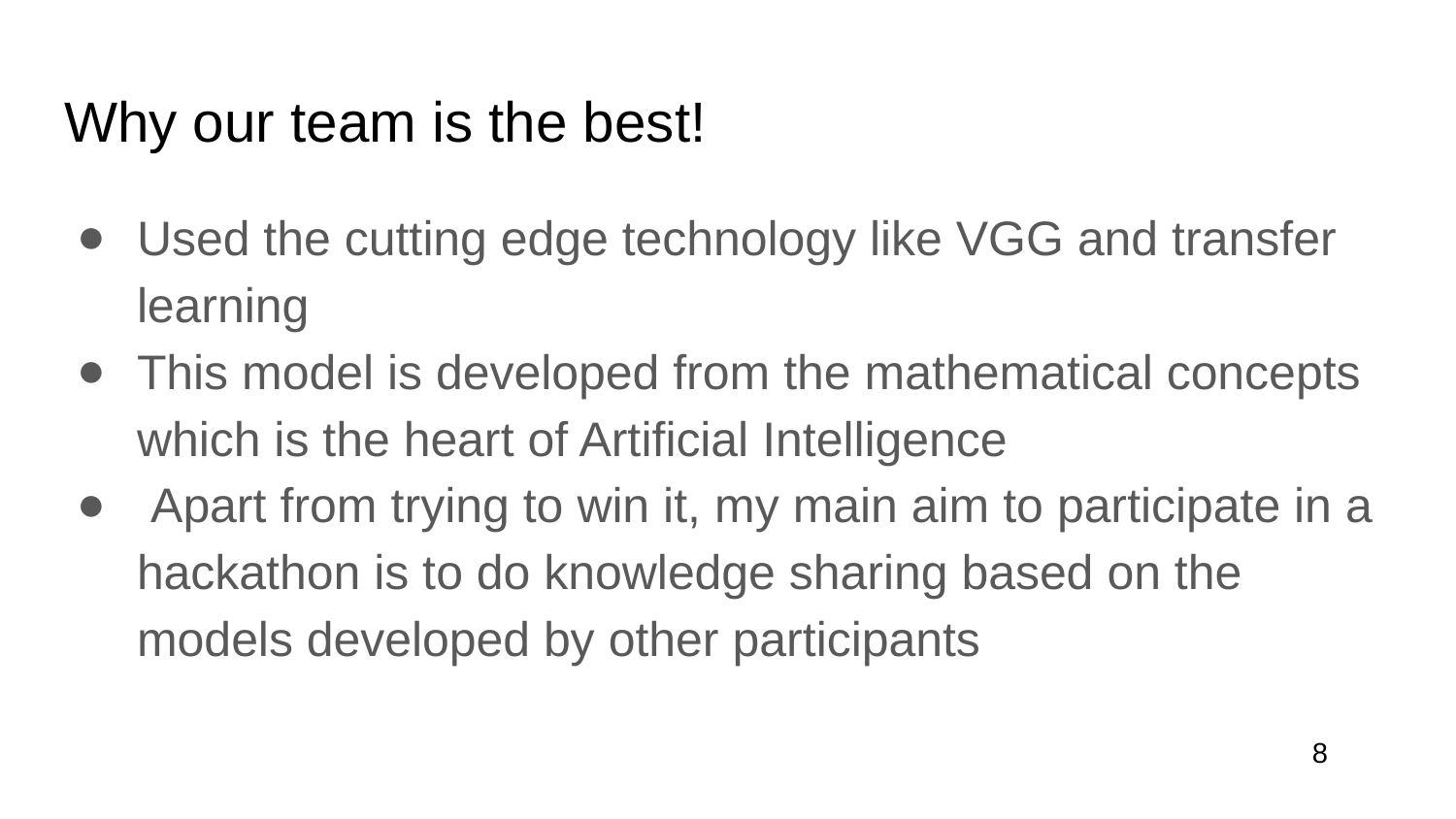

# Why our team is the best!
Used the cutting edge technology like VGG and transfer learning
This model is developed from the mathematical concepts which is the heart of Artificial Intelligence
 Apart from trying to win it, my main aim to participate in a hackathon is to do knowledge sharing based on the models developed by other participants
8